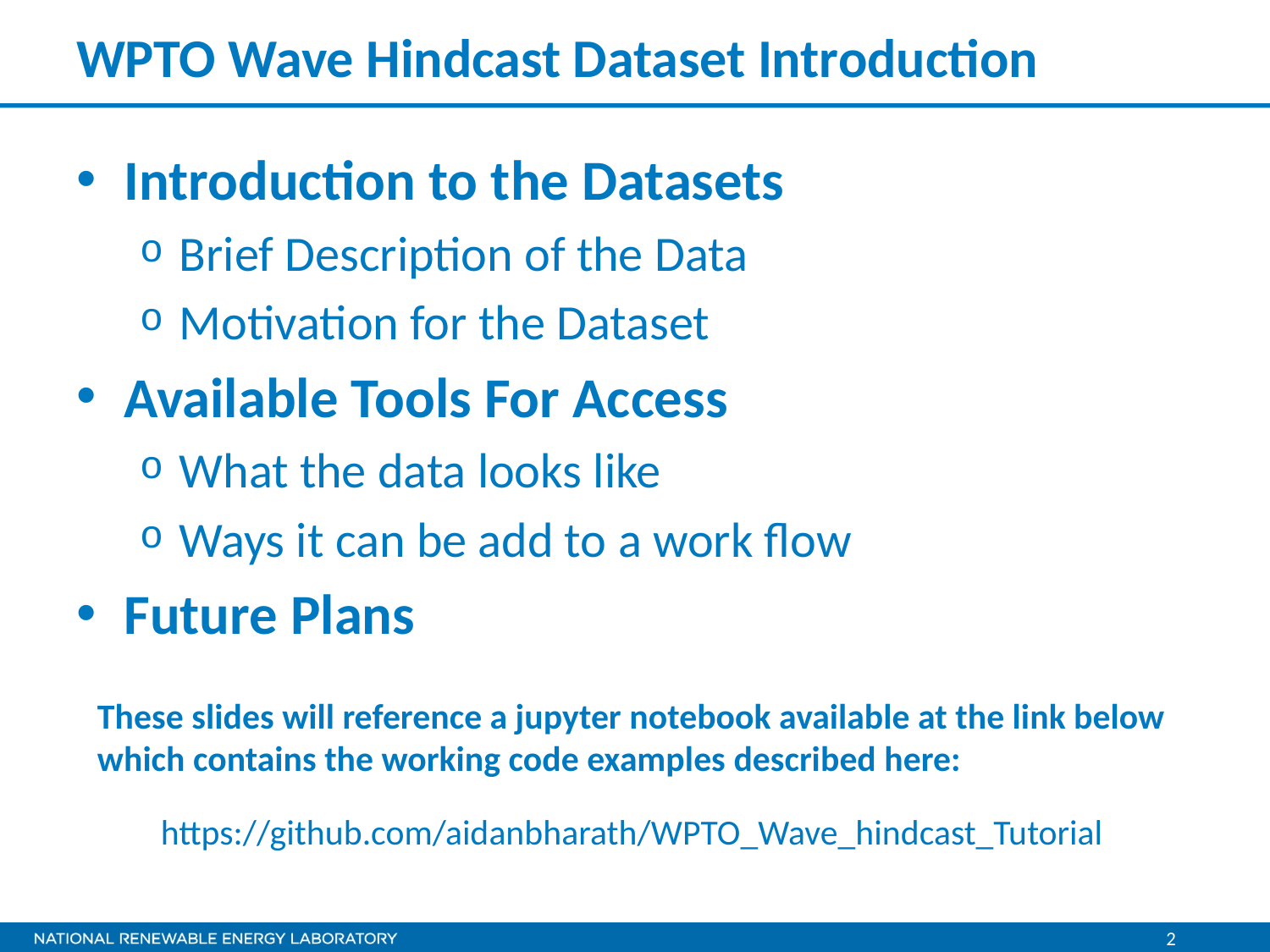

# WPTO Wave Hindcast Dataset Introduction
Introduction to the Datasets
Brief Description of the Data
Motivation for the Dataset
Available Tools For Access
What the data looks like
Ways it can be add to a work flow
Future Plans
These slides will reference a jupyter notebook available at the link below which contains the working code examples described here:
https://github.com/aidanbharath/WPTO_Wave_hindcast_Tutorial